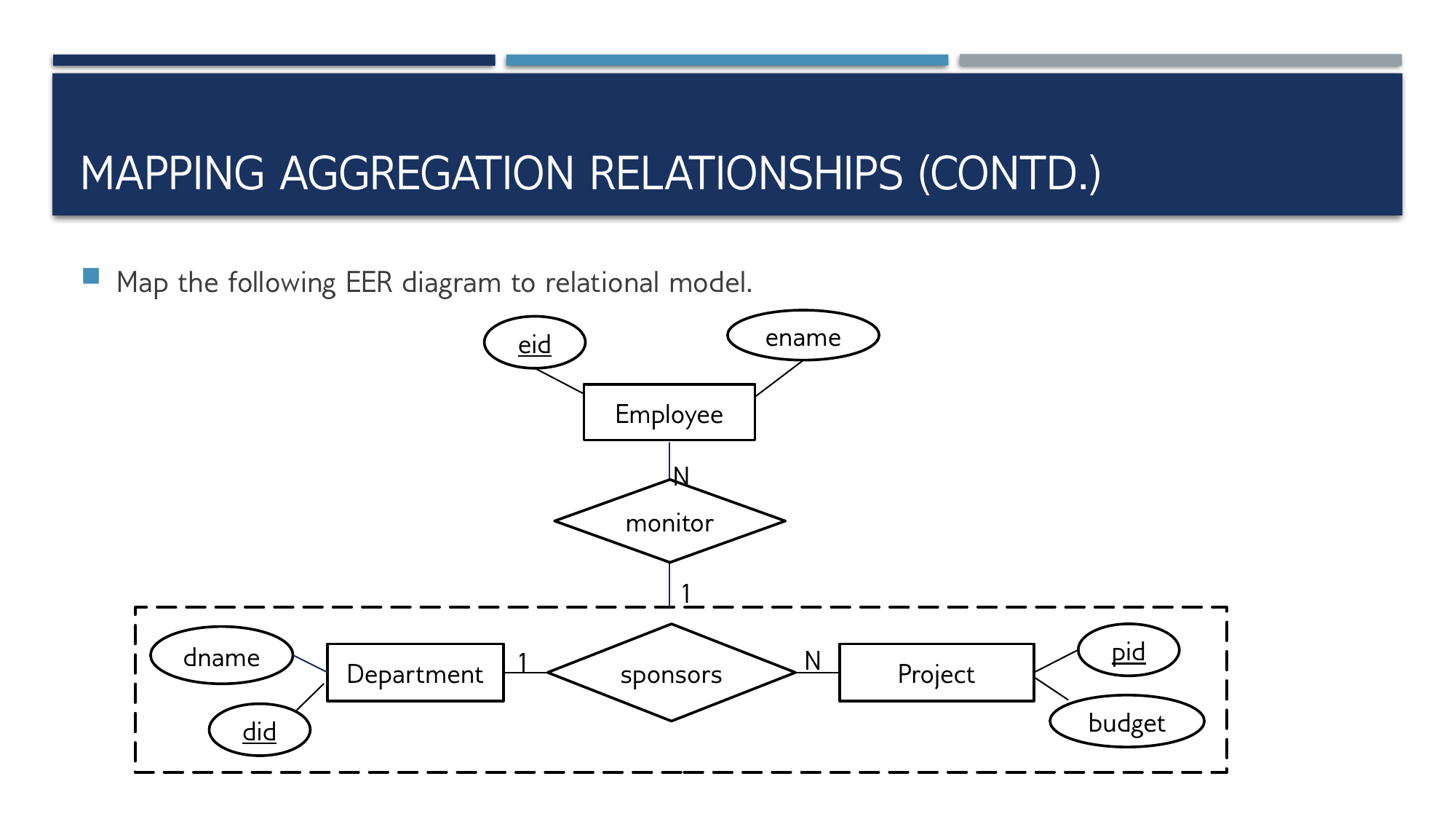

# Mapping aggregation relationships (contd.)
Map the following EER diagram to relational model.
ename
eid
Employee
monitor

sponsors
pid
dname
Department
Project
budget
did
N
1
N
1